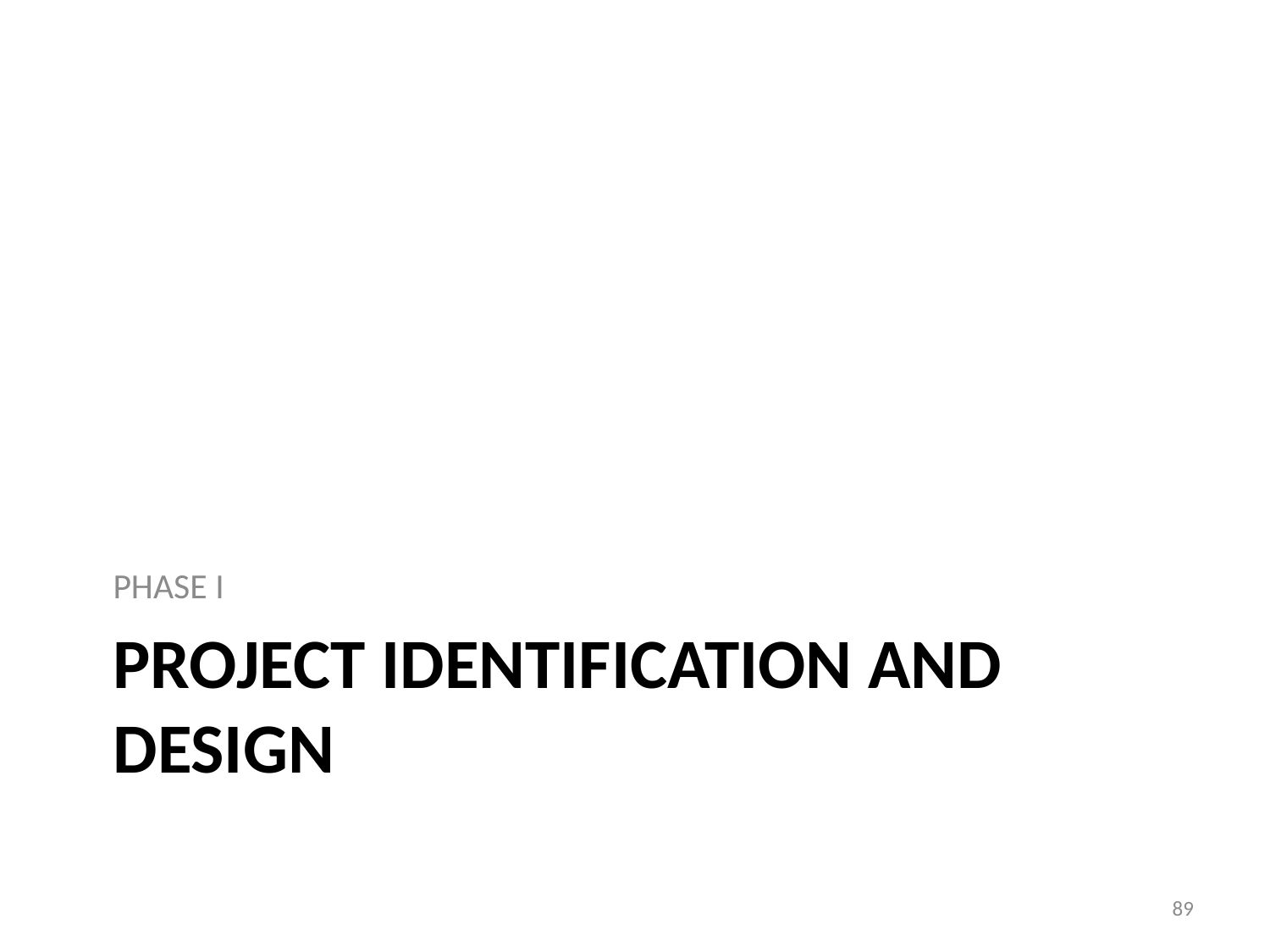

PHASE I
# PROJECT IDENTIFICATION AND DESIGN
89